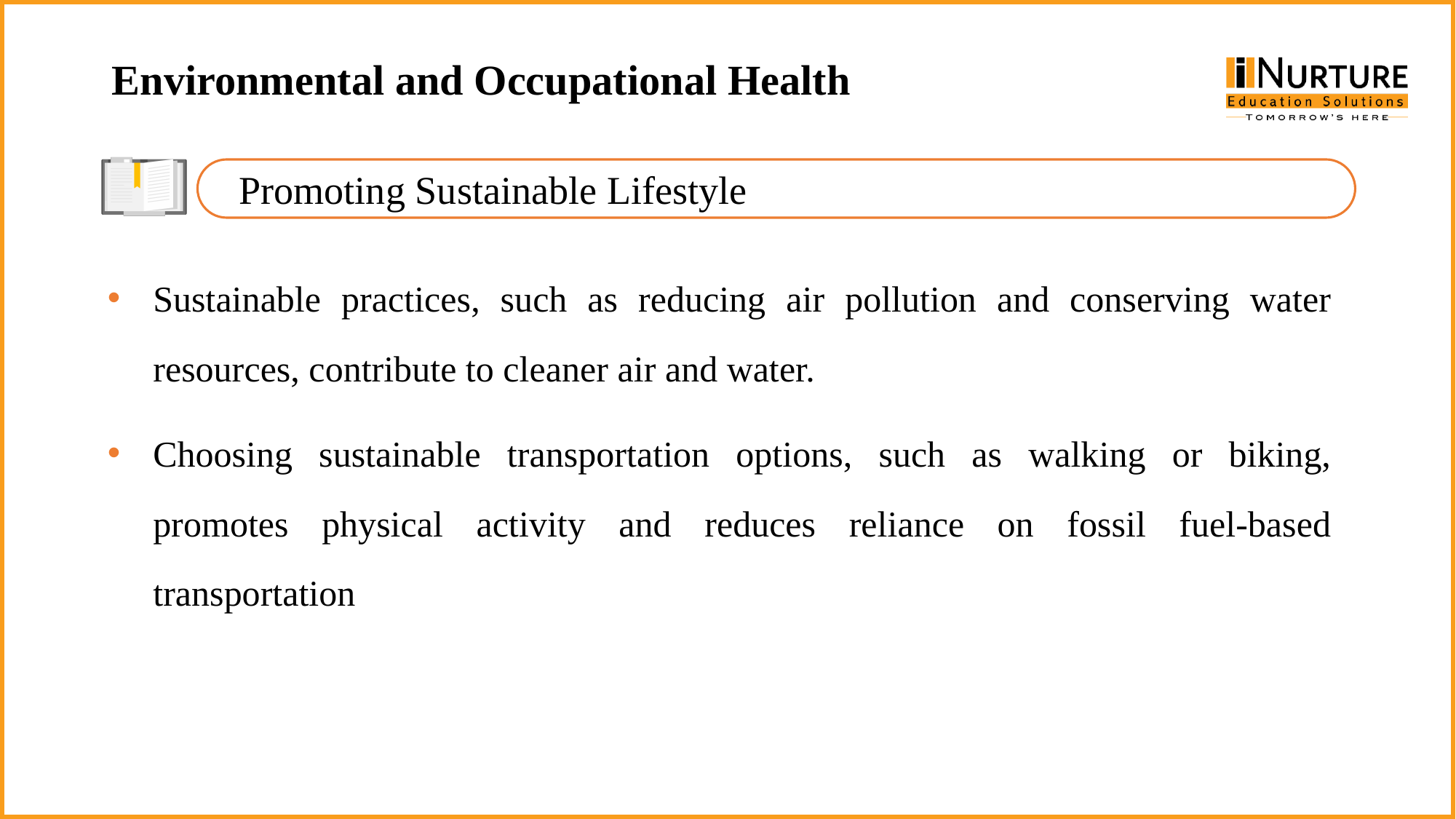

Environmental and Occupational Health
Promoting Sustainable Lifestyle
Sustainable practices, such as reducing air pollution and conserving water resources, contribute to cleaner air and water.
Choosing sustainable transportation options, such as walking or biking, promotes physical activity and reduces reliance on fossil fuel-based transportation